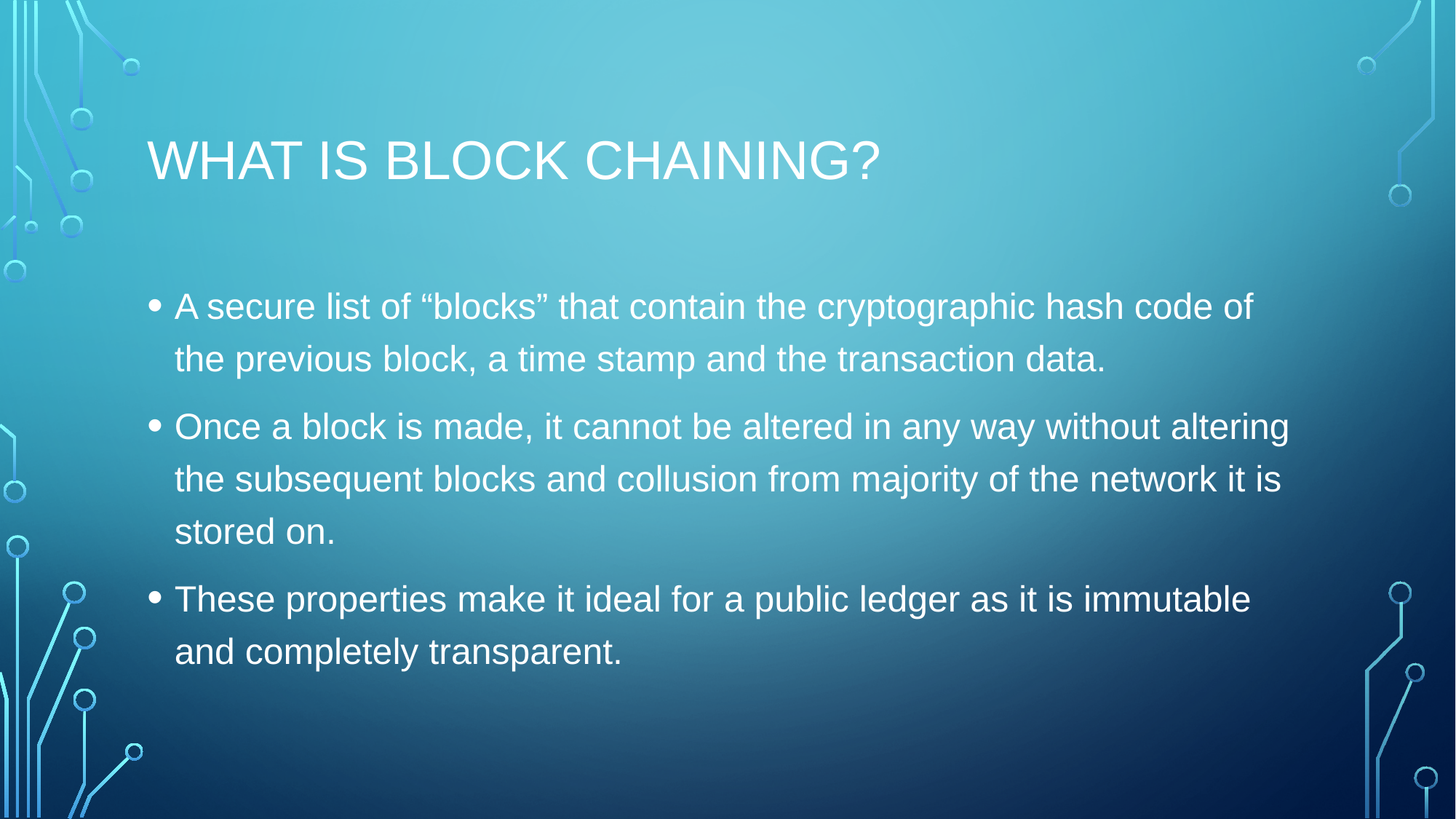

# What is block chaining?
A secure list of “blocks” that contain the cryptographic hash code of the previous block, a time stamp and the transaction data.
Once a block is made, it cannot be altered in any way without altering the subsequent blocks and collusion from majority of the network it is stored on.
These properties make it ideal for a public ledger as it is immutable and completely transparent.